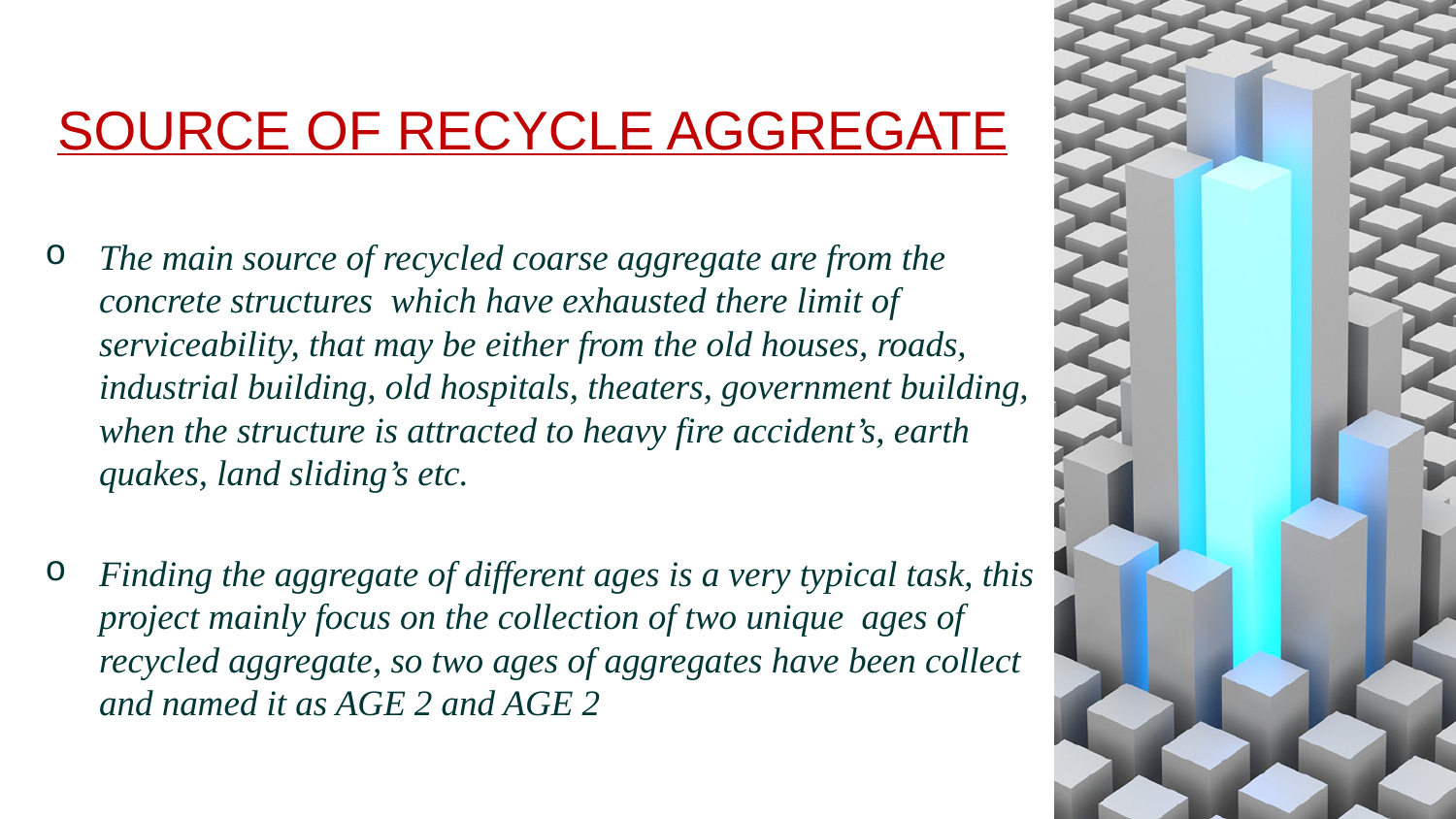

# SOURCE OF RECYCLE AGGREGATE

The main source of recycled coarse aggregate are from the concrete structures  which have exhausted there limit of  serviceability, that may be either from the old houses, roads, industrial building, old hospitals, theaters, government building, when the structure is attracted to heavy fire accident’s, earth quakes, land sliding’s etc.

Finding the aggregate of different ages is a very typical task, this project mainly focus on the collection of two unique  ages of recycled aggregate, so two ages of aggregates have been collect and named it as AGE 2 and AGE 2